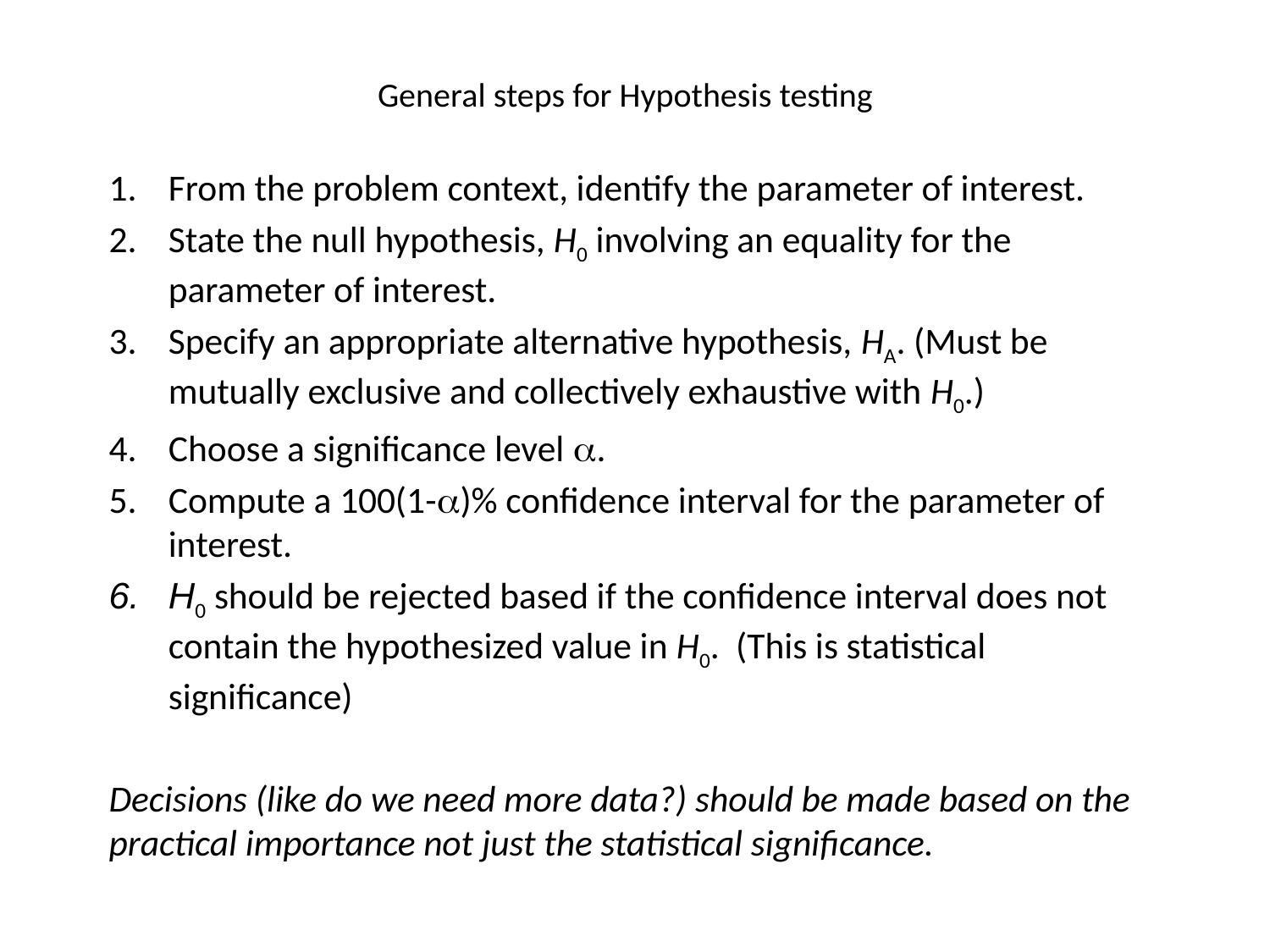

# General steps for Hypothesis testing
From the problem context, identify the parameter of interest.
State the null hypothesis, H0 involving an equality for the parameter of interest.
Specify an appropriate alternative hypothesis, HA. (Must be mutually exclusive and collectively exhaustive with H0.)
Choose a significance level α.
Compute a 100(1-α)% confidence interval for the parameter of interest.
H0 should be rejected based if the confidence interval does not contain the hypothesized value in H0.  (This is statistical significance)

Decisions (like do we need more data?) should be made based on the practical importance not just the statistical significance.